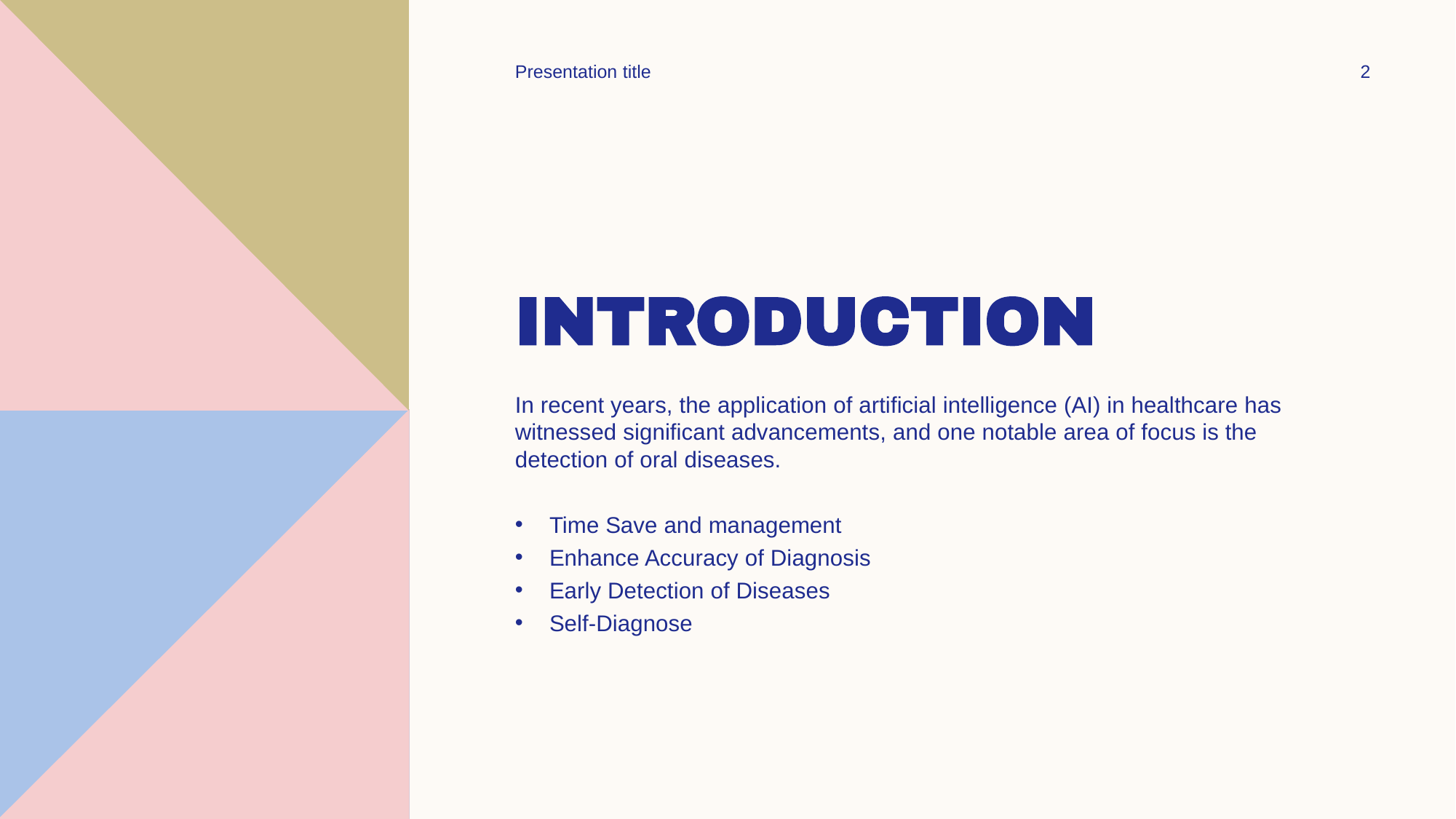

Presentation title
2
# Introduction
In recent years, the application of artificial intelligence (AI) in healthcare has witnessed significant advancements, and one notable area of focus is the detection of oral diseases.

Time Save and management
Enhance Accuracy of Diagnosis
Early Detection of Diseases
Self-Diagnose